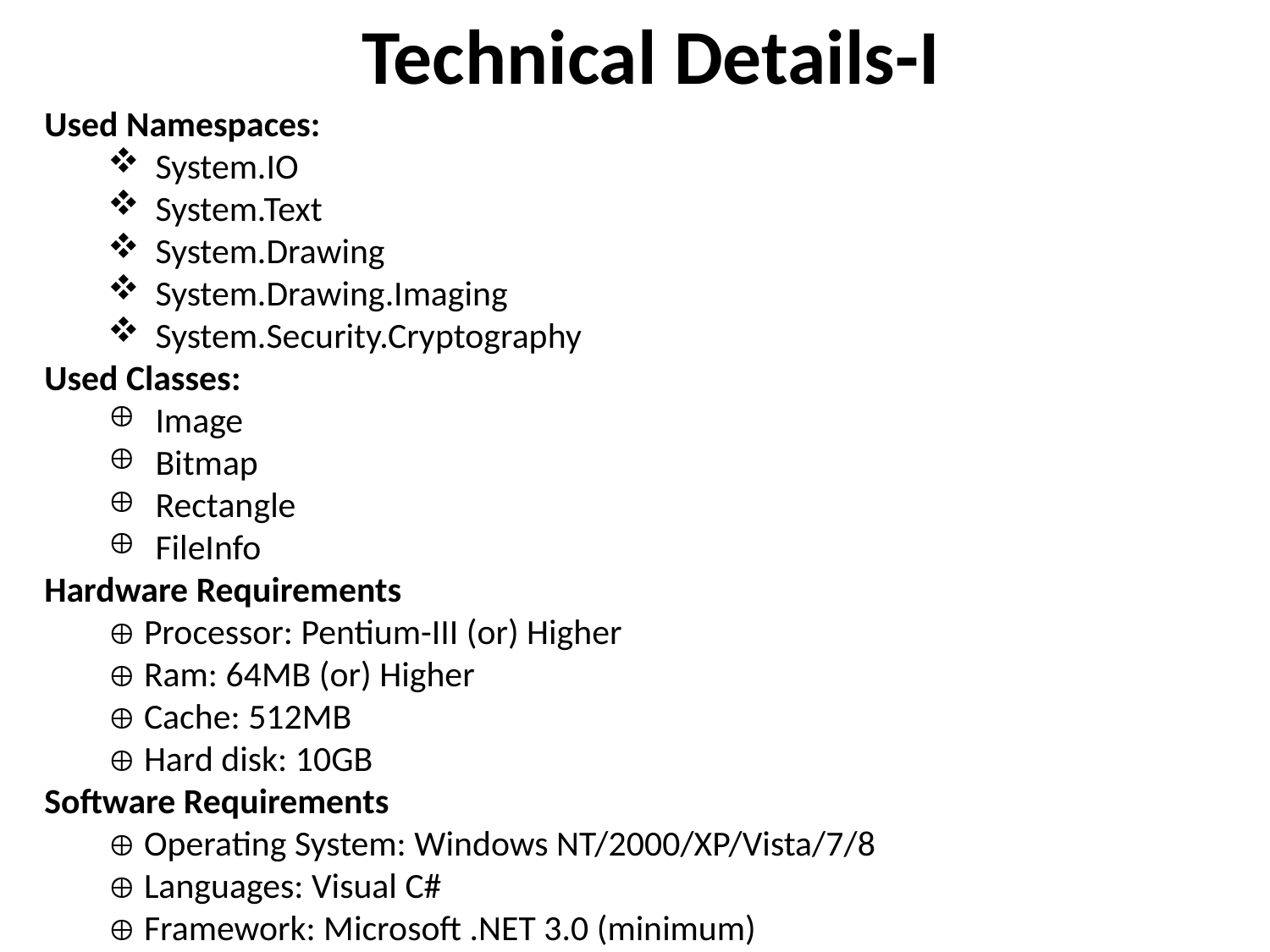

# Technical Details-I
Used Namespaces:
System.IO
System.Text
System.Drawing
System.Drawing.Imaging
System.Security.Cryptography
Used Classes:
Image
Bitmap
Rectangle
FileInfo
Hardware Requirements
⊕ Processor: Pentium-III (or) Higher
⊕ Ram: 64MB (or) Higher
⊕ Cache: 512MB
⊕ Hard disk: 10GB
Software Requirements
⊕ Operating System: Windows NT/2000/XP/Vista/7/8
⊕ Languages: Visual C#
⊕ Framework: Microsoft .NET 3.0 (minimum)